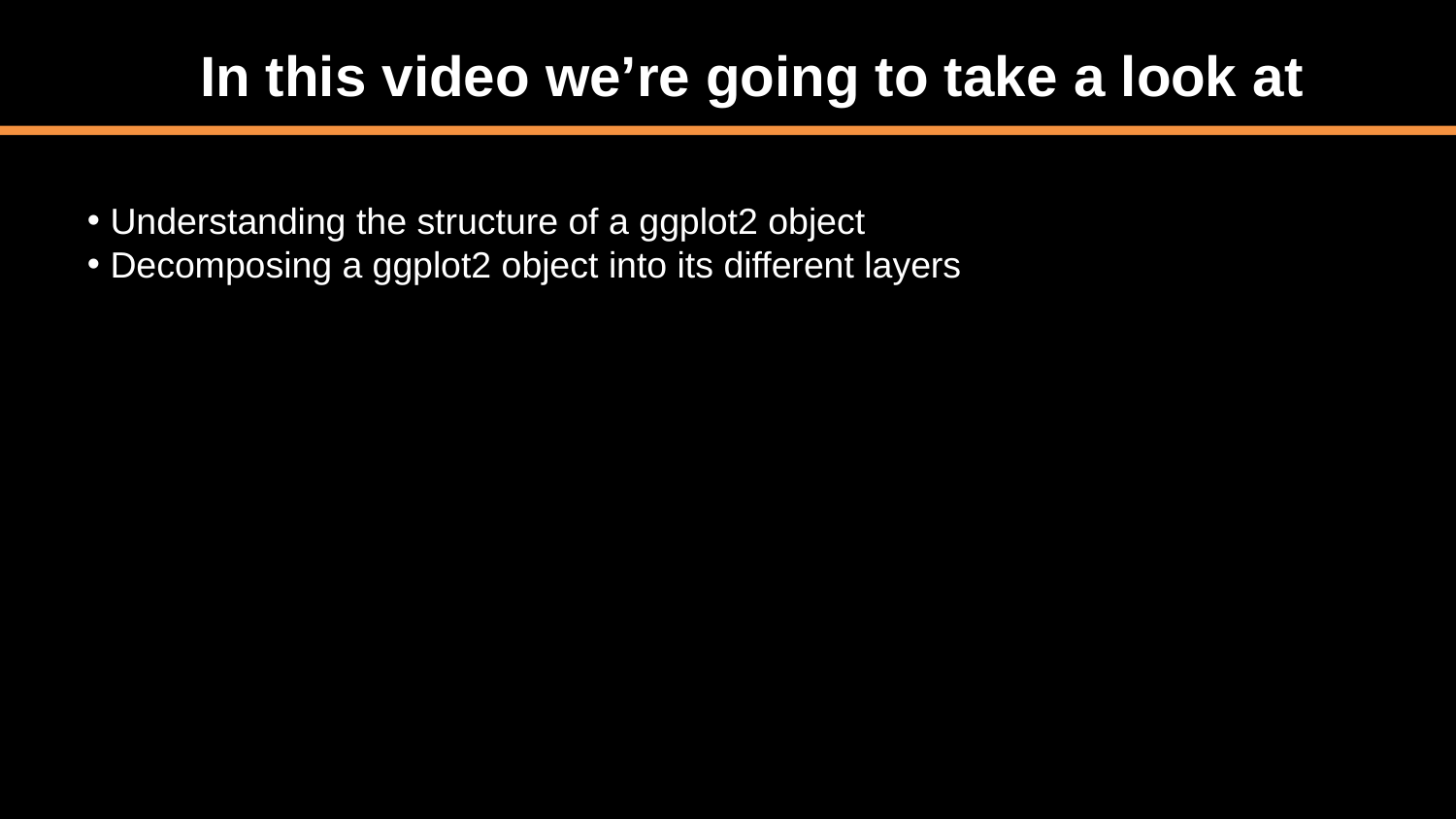

In this video we’re going to take a look at

 Understanding the structure of a ggplot2 object
 Decomposing a ggplot2 object into its different layers